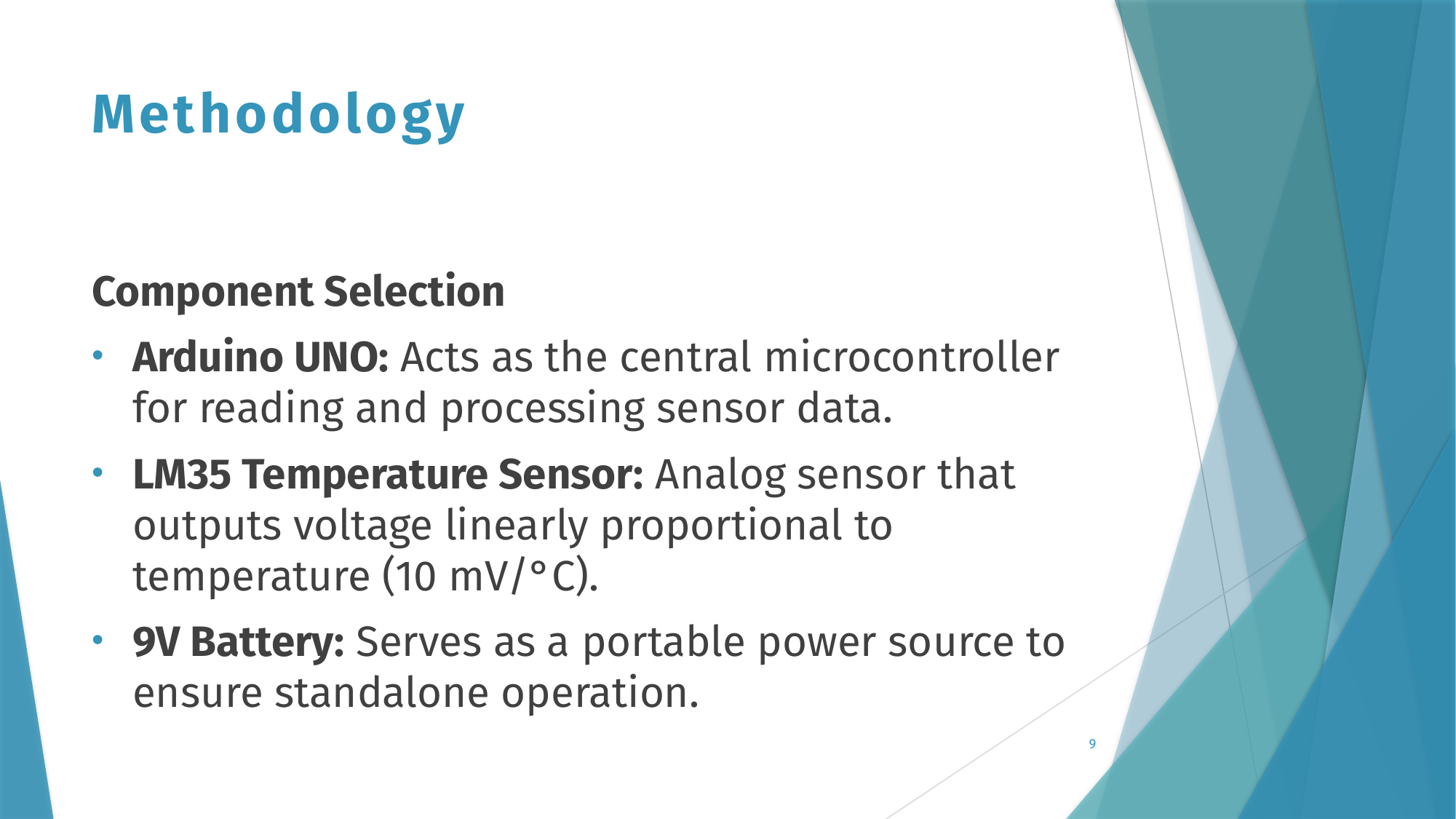

# Methodology
Component Selection
Arduino UNO: Acts as the central microcontroller for reading and processing sensor data.
LM35 Temperature Sensor: Analog sensor that outputs voltage linearly proportional to temperature (10 mV/°C).
9V Battery: Serves as a portable power source to ensure standalone operation.

9